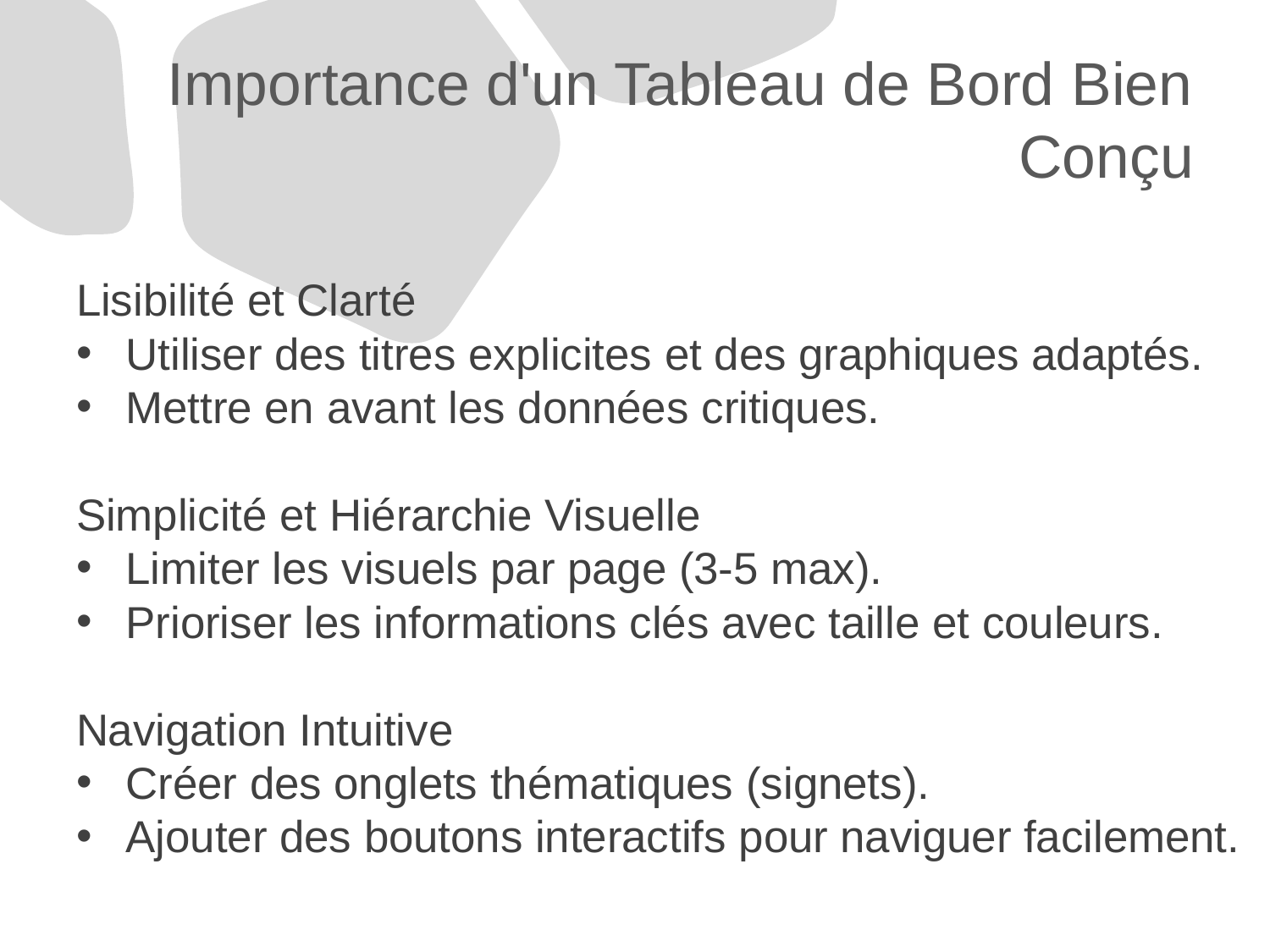

# Importance d'un Tableau de Bord Bien Conçu
Lisibilité et Clarté
Utiliser des titres explicites et des graphiques adaptés.
Mettre en avant les données critiques.

Simplicité et Hiérarchie Visuelle
Limiter les visuels par page (3-5 max).
Prioriser les informations clés avec taille et couleurs.

Navigation Intuitive
Créer des onglets thématiques (signets).
Ajouter des boutons interactifs pour naviguer facilement.